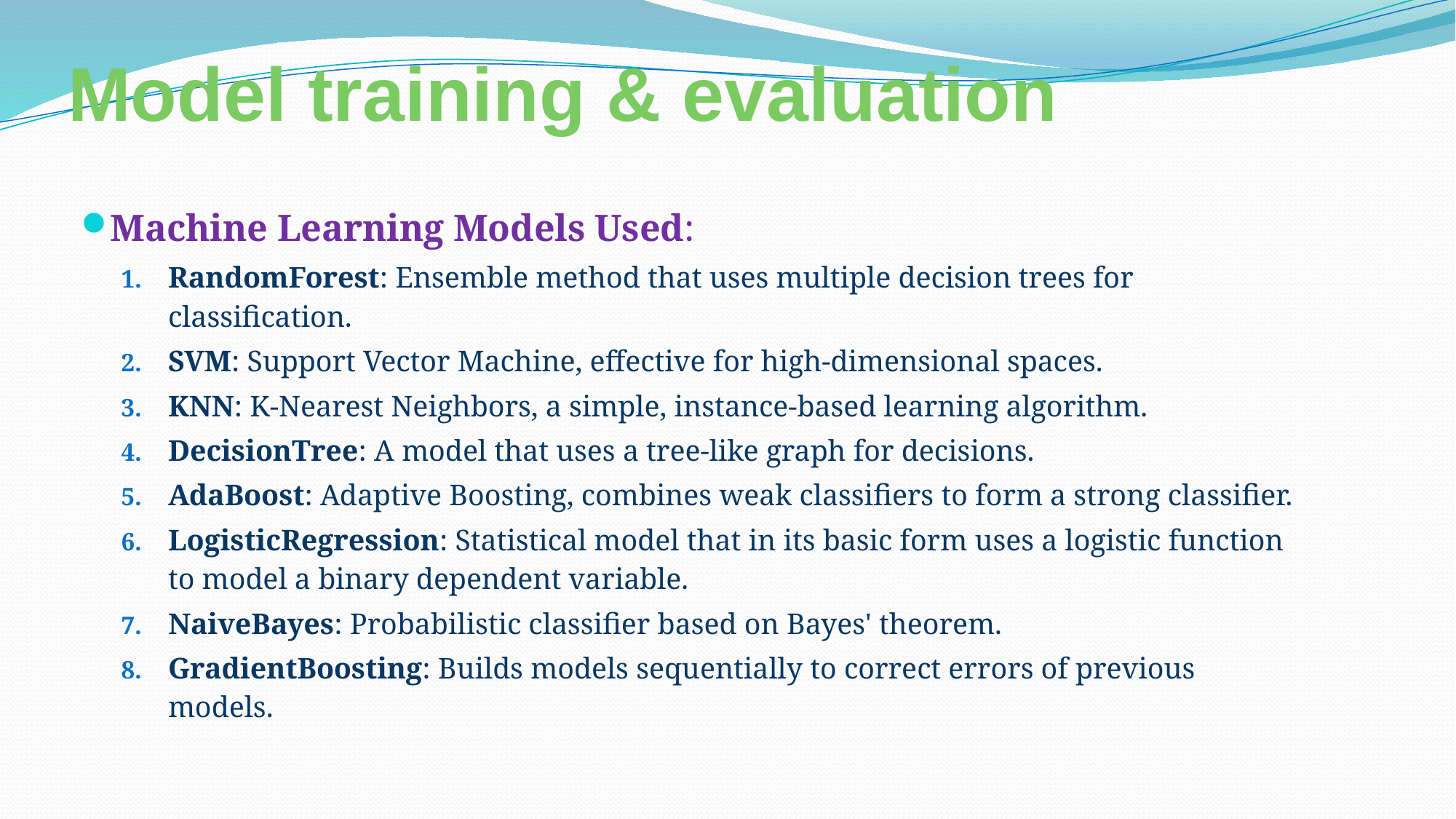

# Model training & evaluation
Machine Learning Models Used:
RandomForest: Ensemble method that uses multiple decision trees for classification.
SVM: Support Vector Machine, effective for high-dimensional spaces.
KNN: K-Nearest Neighbors, a simple, instance-based learning algorithm.
DecisionTree: A model that uses a tree-like graph for decisions.
AdaBoost: Adaptive Boosting, combines weak classifiers to form a strong classifier.
LogisticRegression: Statistical model that in its basic form uses a logistic function to model a binary dependent variable.
NaiveBayes: Probabilistic classifier based on Bayes' theorem.
GradientBoosting: Builds models sequentially to correct errors of previous models.